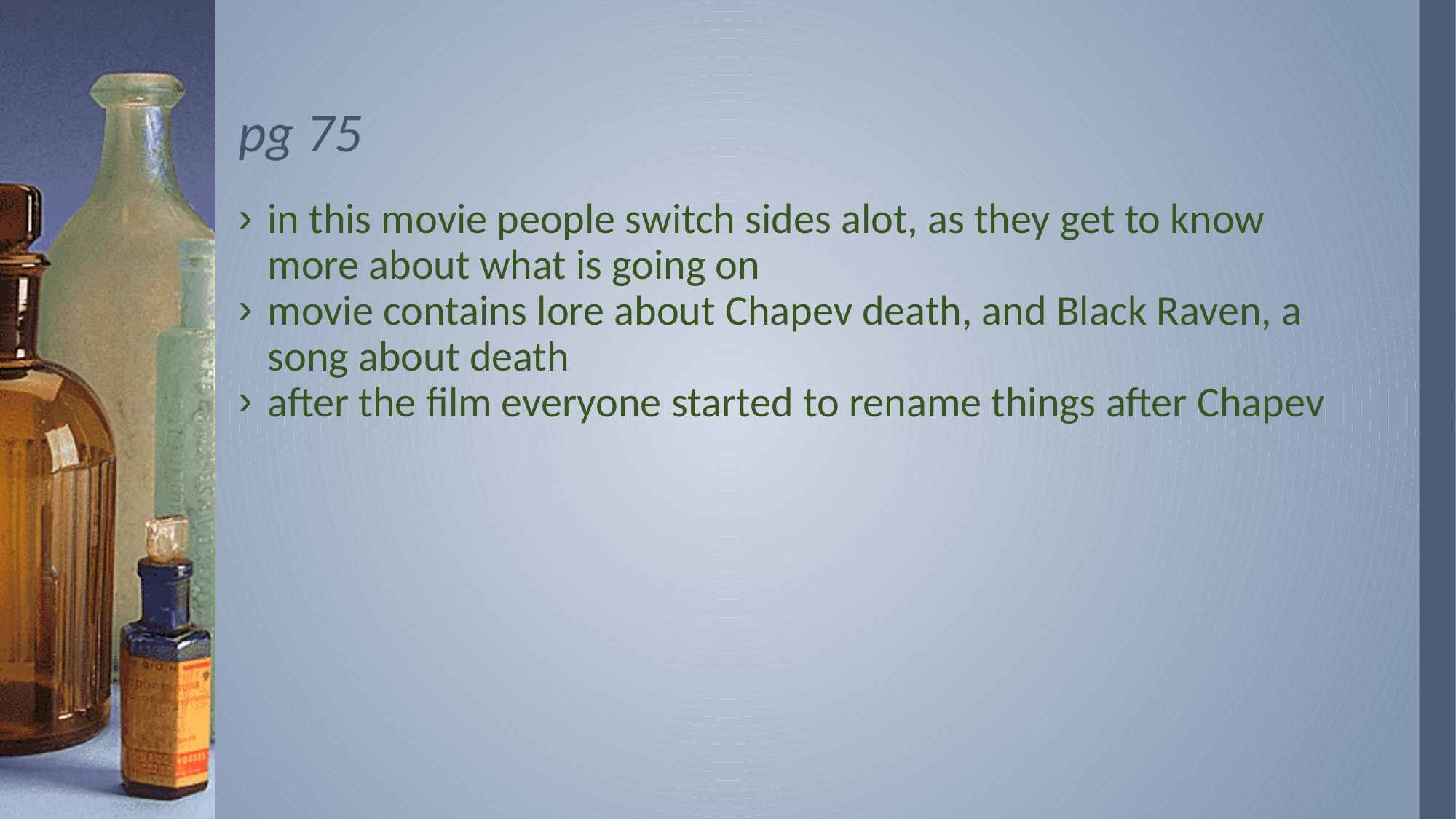

# pg 75
in this movie people switch sides alot, as they get to know more about what is going on
movie contains lore about Chapev death, and Black Raven, a song about death
after the film everyone started to rename things after Chapev